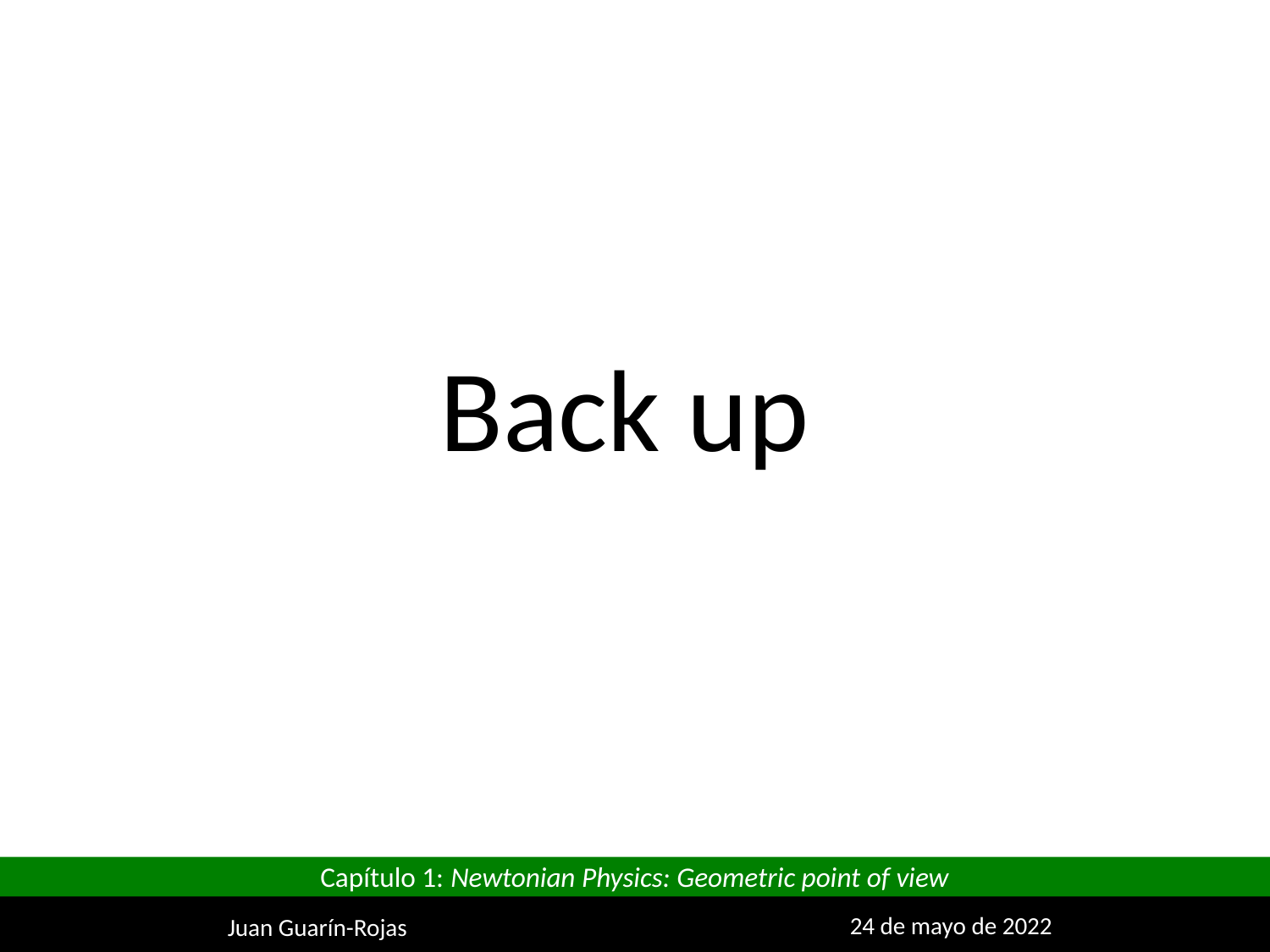

Back up
Capítulo 1: Newtonian Physics: Geometric point of view

24 de mayo de 2022
Juan Guarín-Rojas